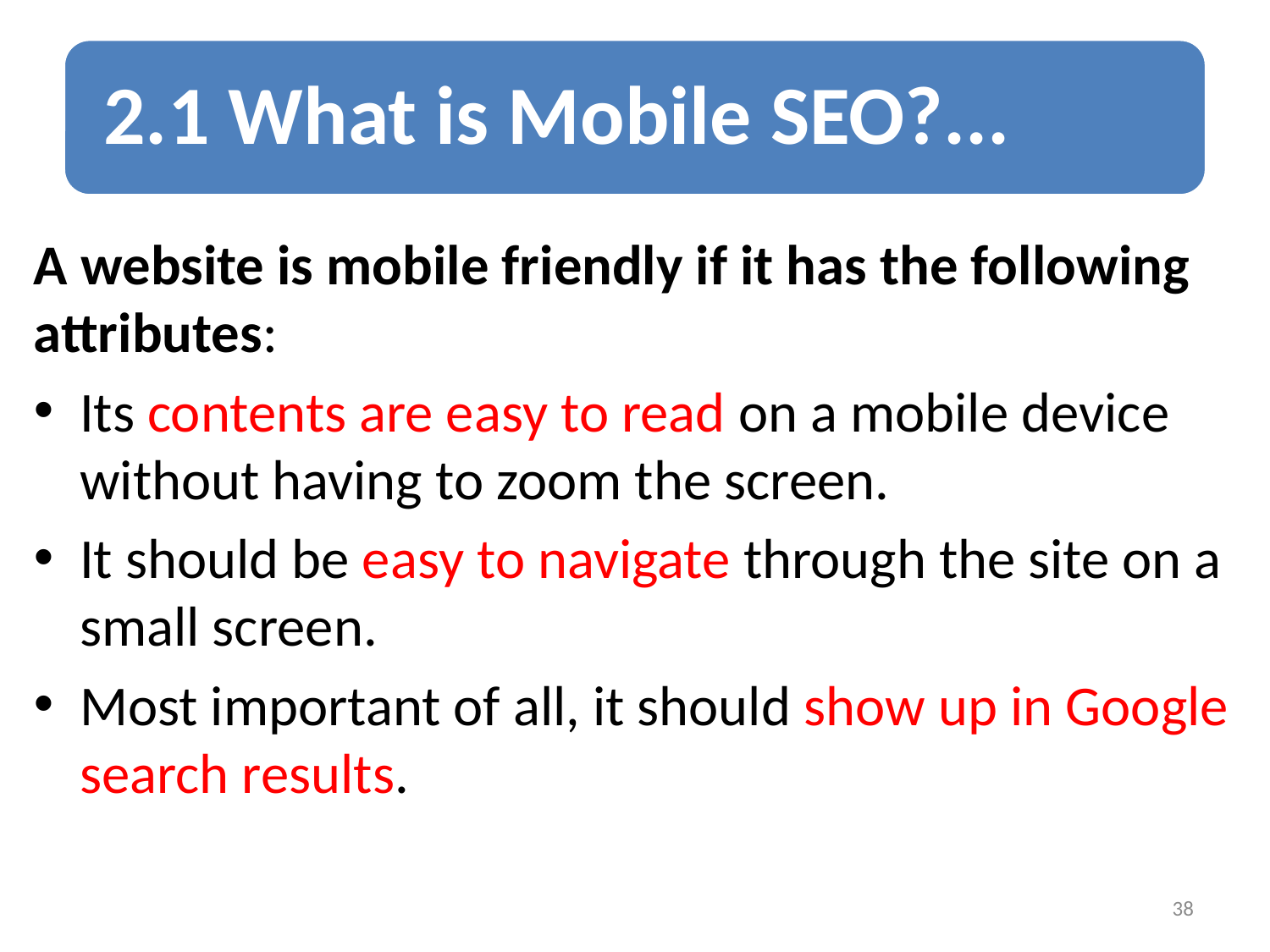

2.1 What is Mobile SEO?...
A website is mobile friendly if it has the following attributes:
Its contents are easy to read on a mobile device without having to zoom the screen.
It should be easy to navigate through the site on a small screen.
Most important of all, it should show up in Google search results.
38